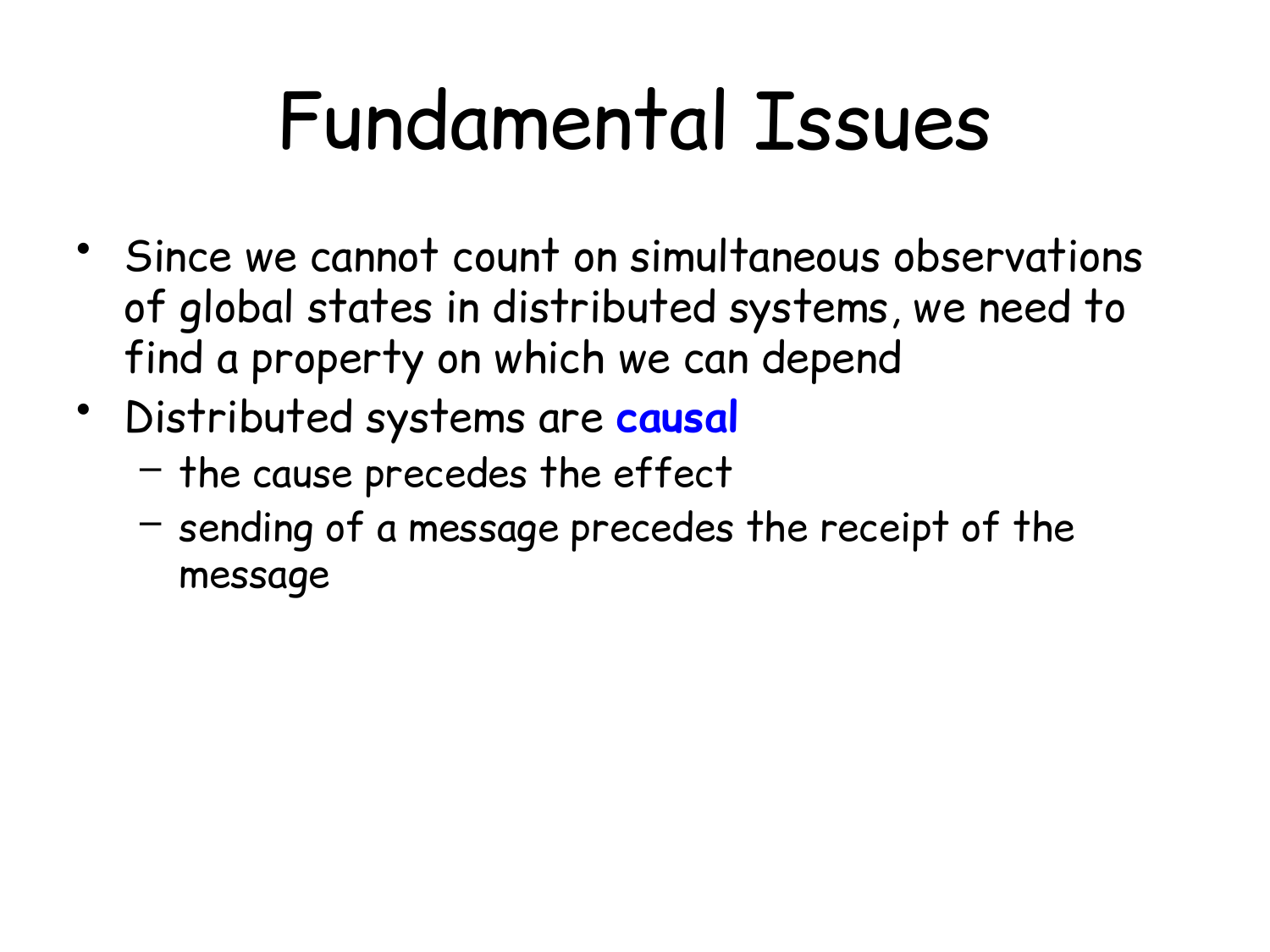

# Fundamental Issues
Since we cannot count on simultaneous observations of global states in distributed systems, we need to find a property on which we can depend
Distributed systems are causal
the cause precedes the effect
sending of a message precedes the receipt of the message